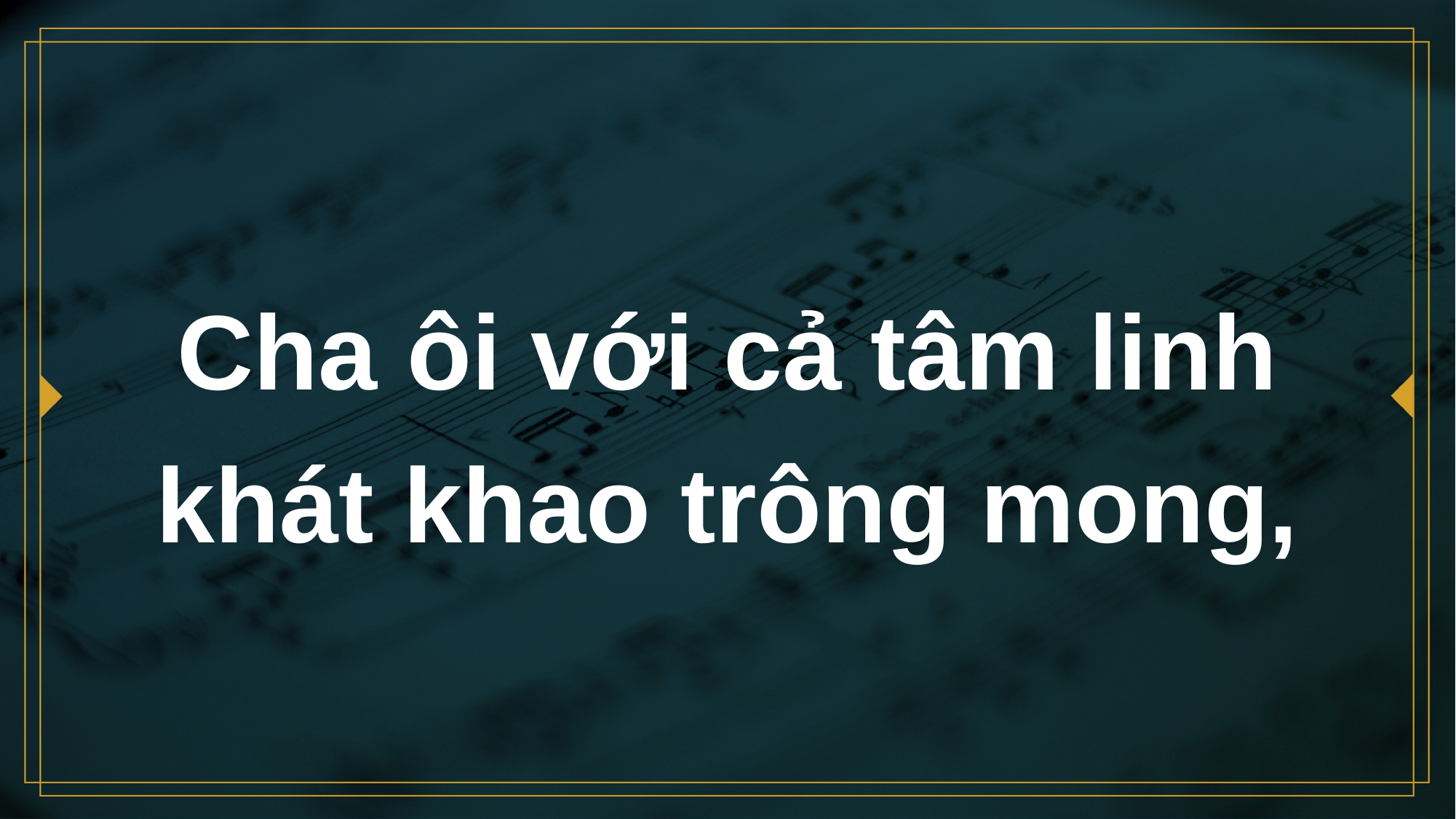

# Cha ôi với cả tâm linh khát khao trông mong,